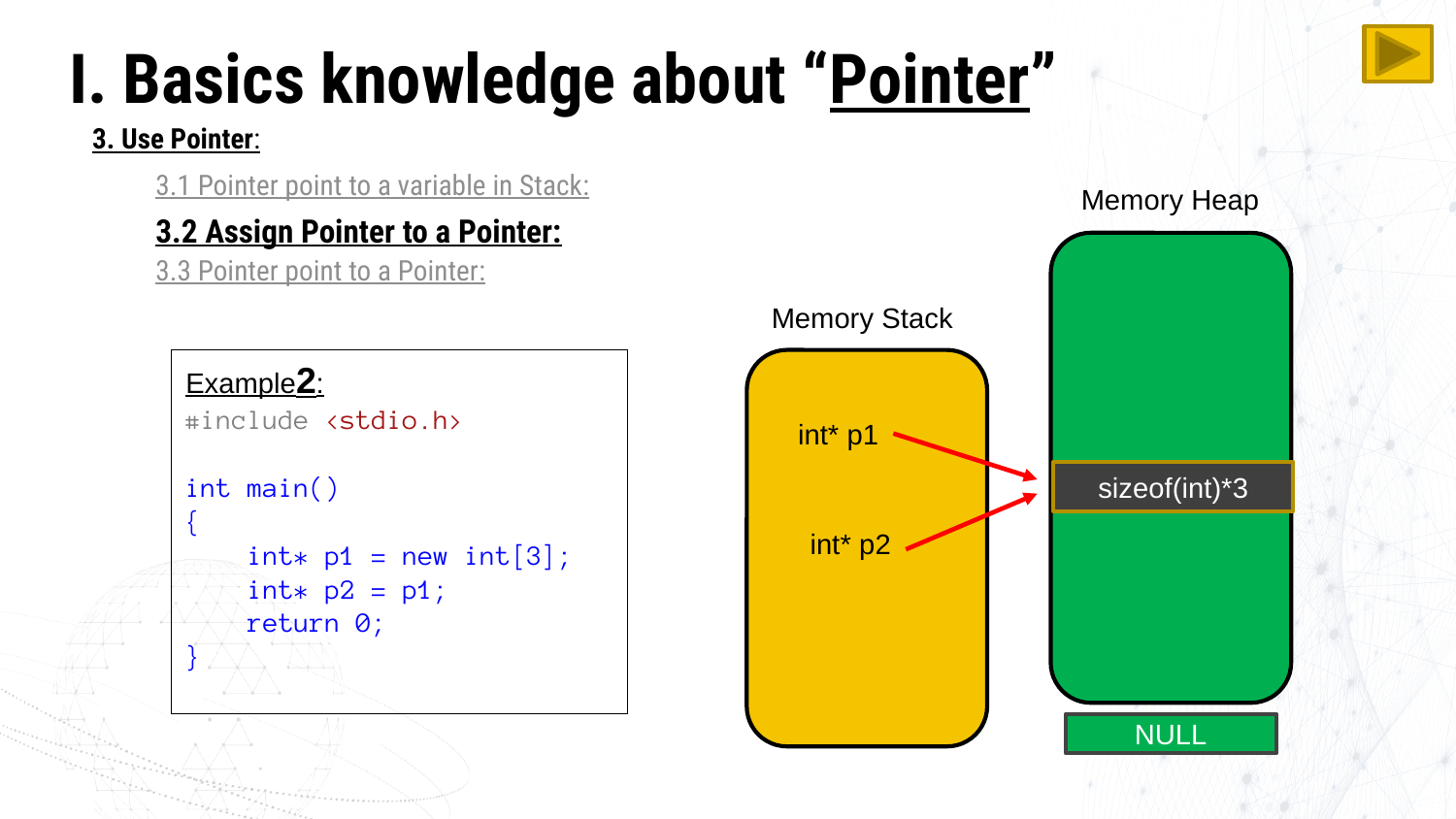

# I. Basics knowledge about “Pointer”
3. Use Pointer:

3.1 Pointer point to a variable in Stack:

 Memory Heap
3.2 Assign Pointer to a Pointer:

3.3 Pointer point to a Pointer:

Memory Stack
Example2:
#include <stdio.h>

int main()
{
    int* p1 = new int[3];
    int* p2 = p1;
    return 0;
}

int* p1
sizeof(int)*3
int* p2
NULL